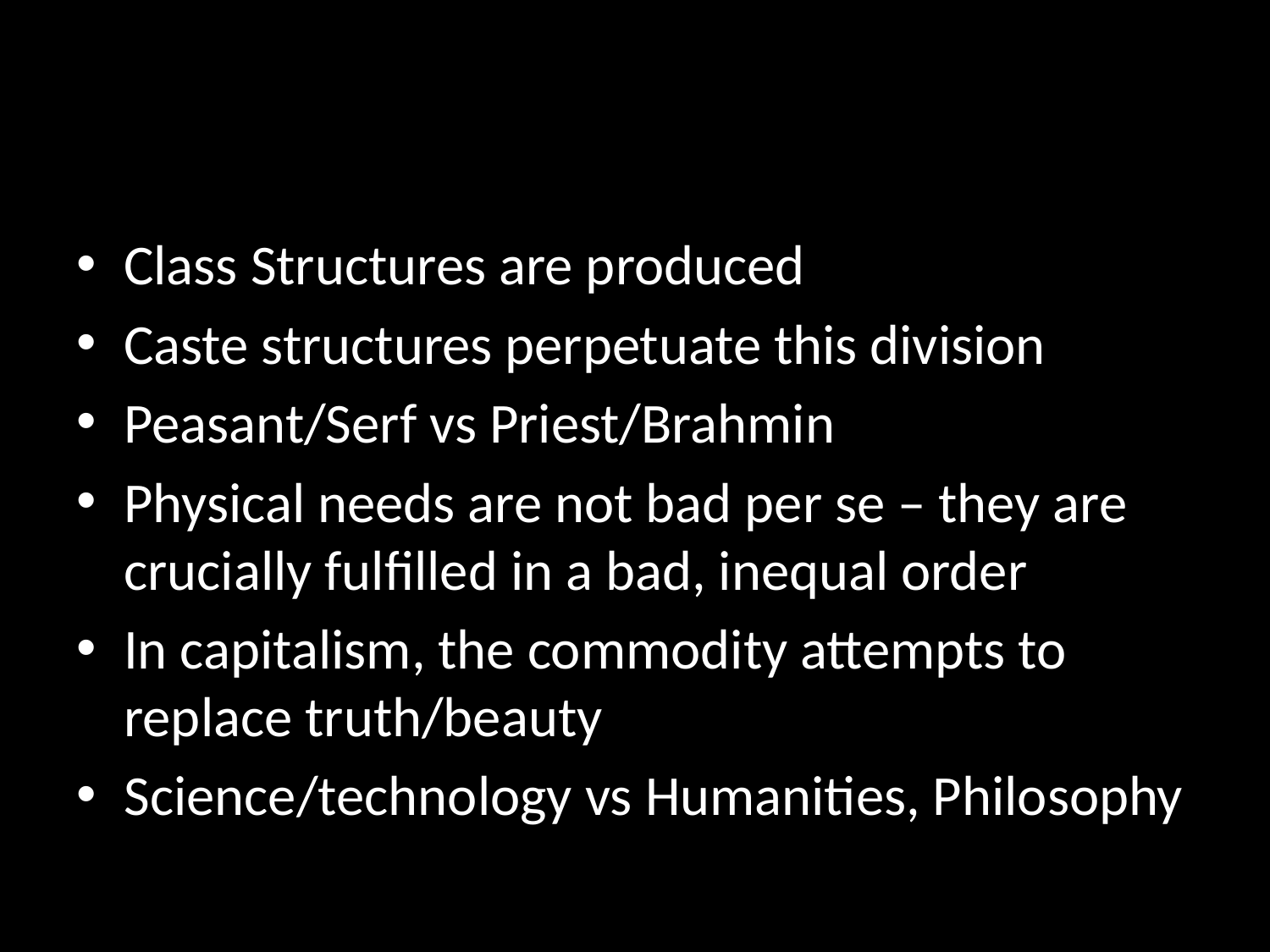

#
Class Structures are produced
Caste structures perpetuate this division
Peasant/Serf vs Priest/Brahmin
Physical needs are not bad per se – they are crucially fulfilled in a bad, inequal order
In capitalism, the commodity attempts to replace truth/beauty
Science/technology vs Humanities, Philosophy